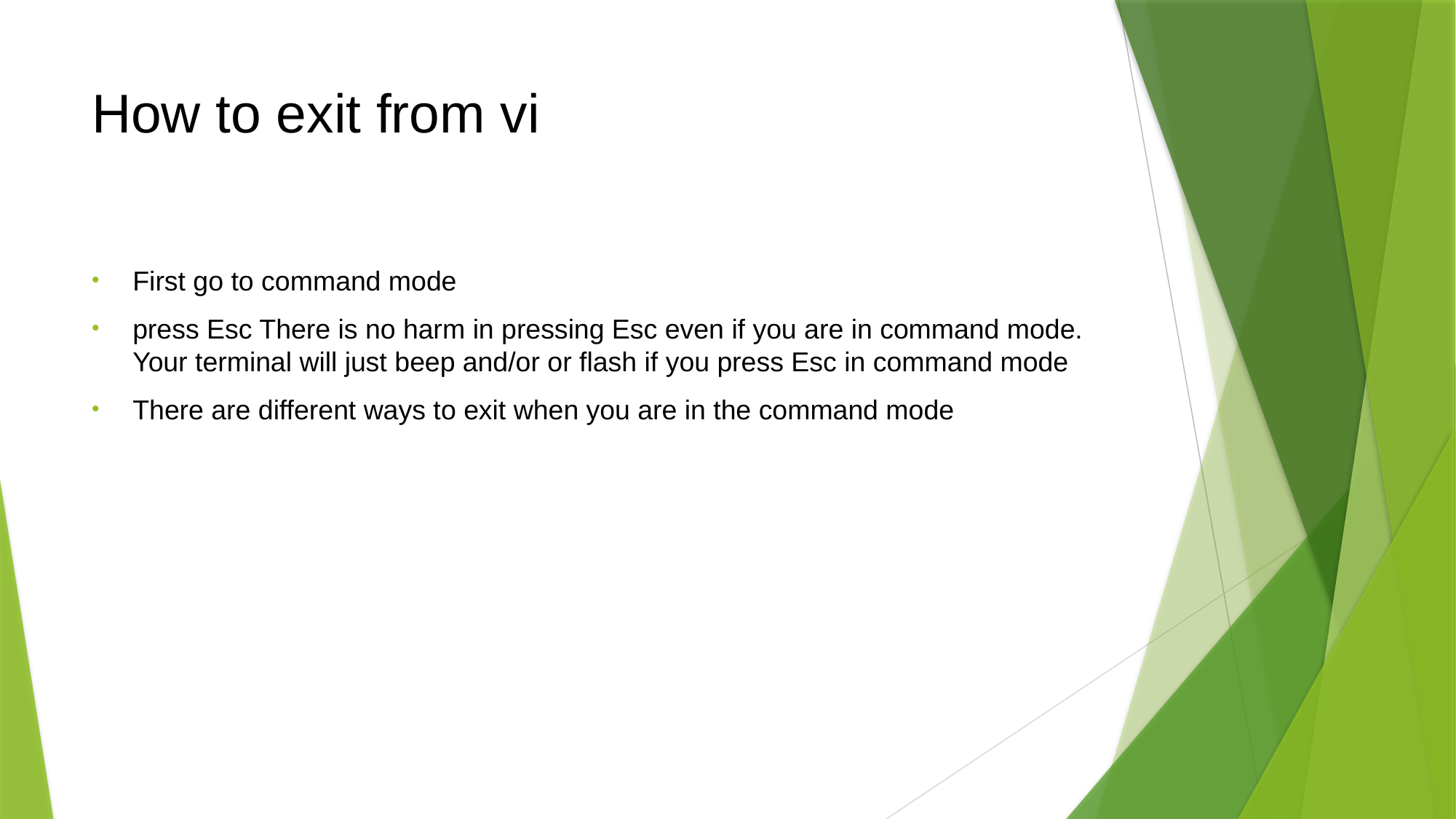

# How to exit from vi
First go to command mode
press Esc There is no harm in pressing Esc even if you are in command mode. Your terminal will just beep and/or or flash if you press Esc in command mode
There are different ways to exit when you are in the command mode